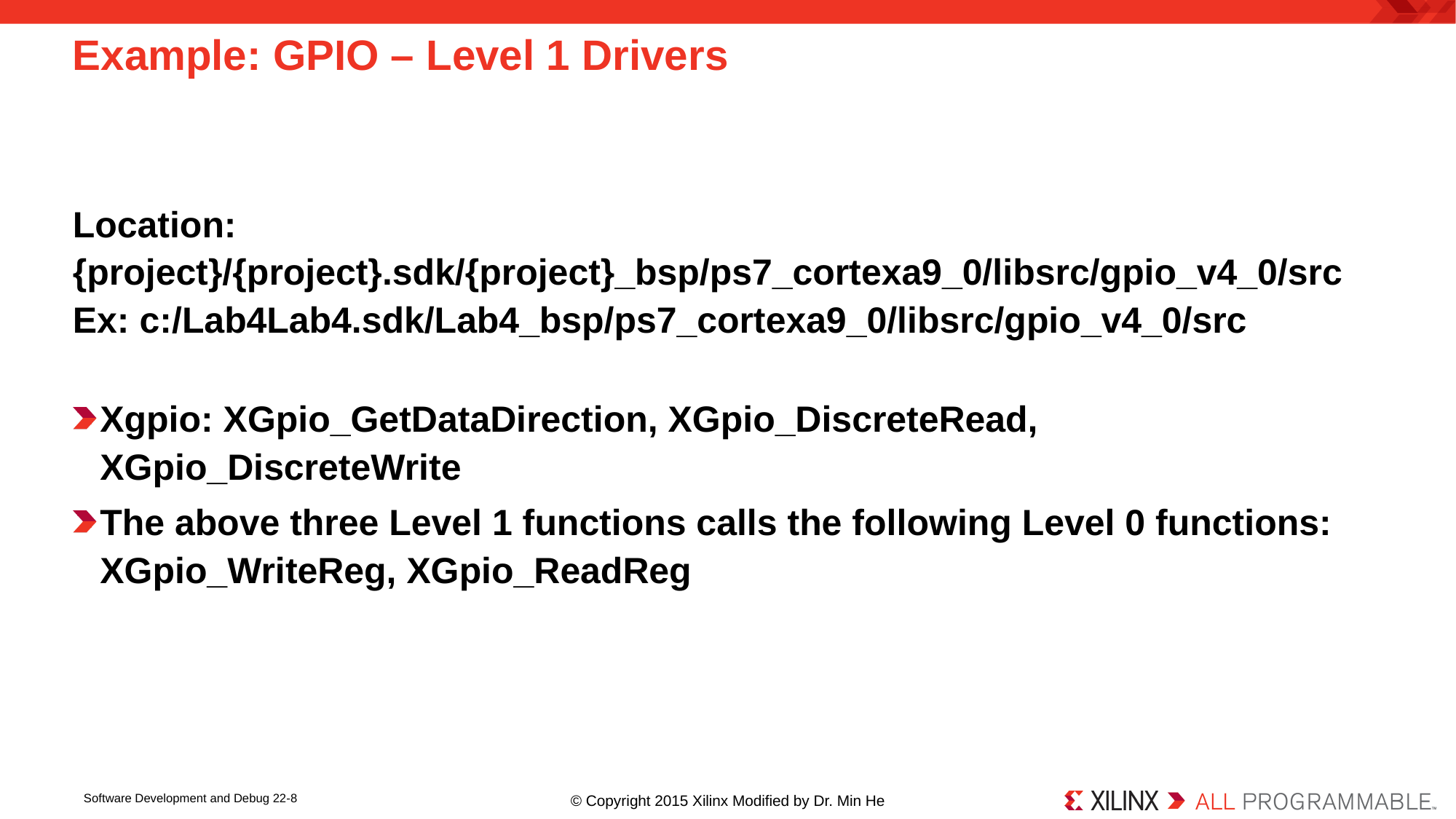

# Example: GPIO – Level 1 Drivers
Location: {project}/{project}.sdk/{project}_bsp/ps7_cortexa9_0/libsrc/gpio_v4_0/src
Ex: c:/Lab4Lab4.sdk/Lab4_bsp/ps7_cortexa9_0/libsrc/gpio_v4_0/src
Xgpio: XGpio_GetDataDirection, XGpio_DiscreteRead, XGpio_DiscreteWrite
The above three Level 1 functions calls the following Level 0 functions:
XGpio_WriteReg, XGpio_ReadReg

Software Development and Debug 22-8
© Copyright 2015 Xilinx Modified by Dr. Min He